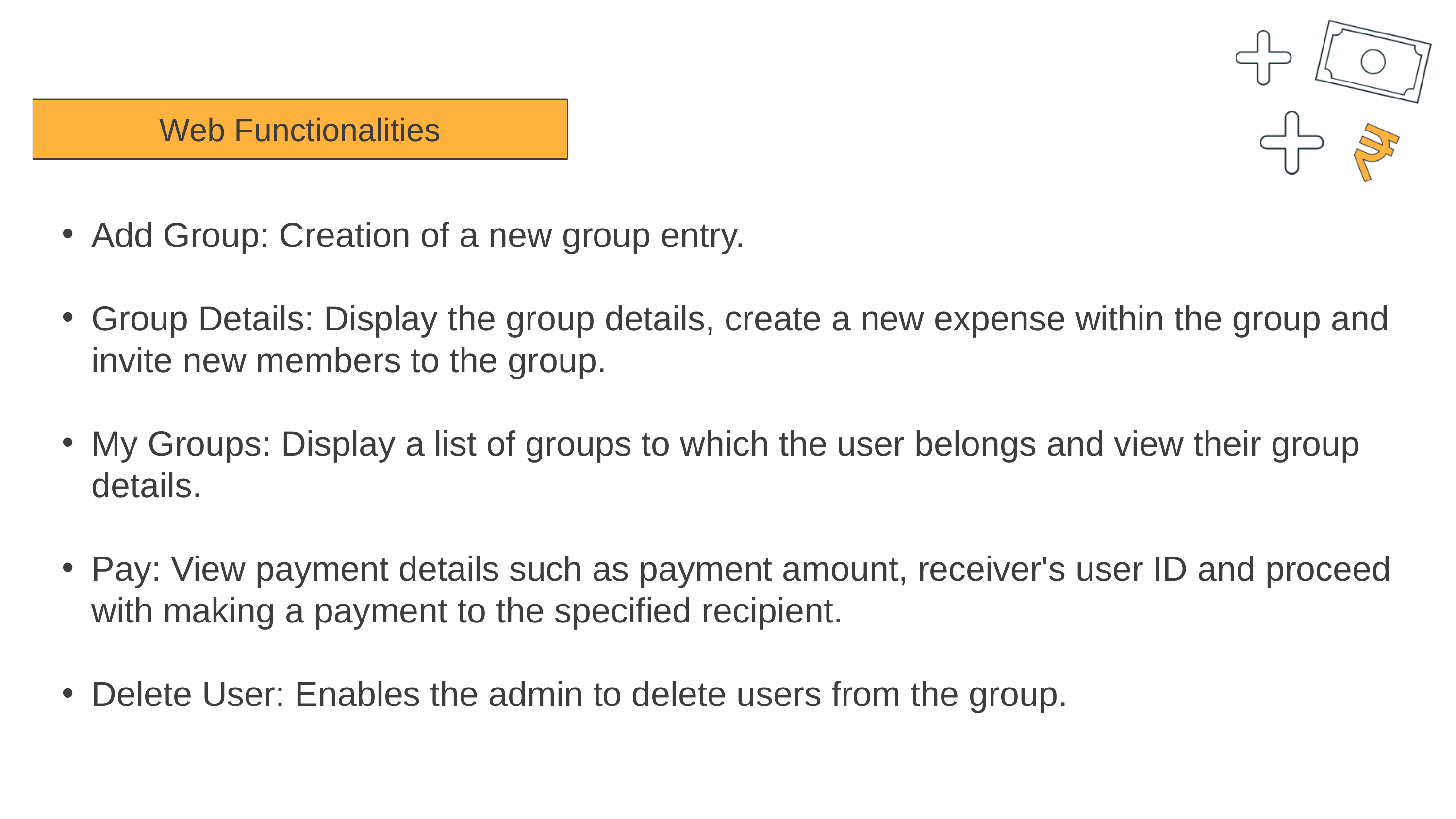

Web Functionalities

Add Group: Creation of a new group entry.

Group Details: Display the group details, create a new expense within the group and invite new members to the group.

My Groups: Display a list of groups to which the user belongs and view their group details.

Pay: View payment details such as payment amount, receiver's user ID and proceed with making a payment to the specified recipient.

Delete User: Enables the admin to delete users from the group.